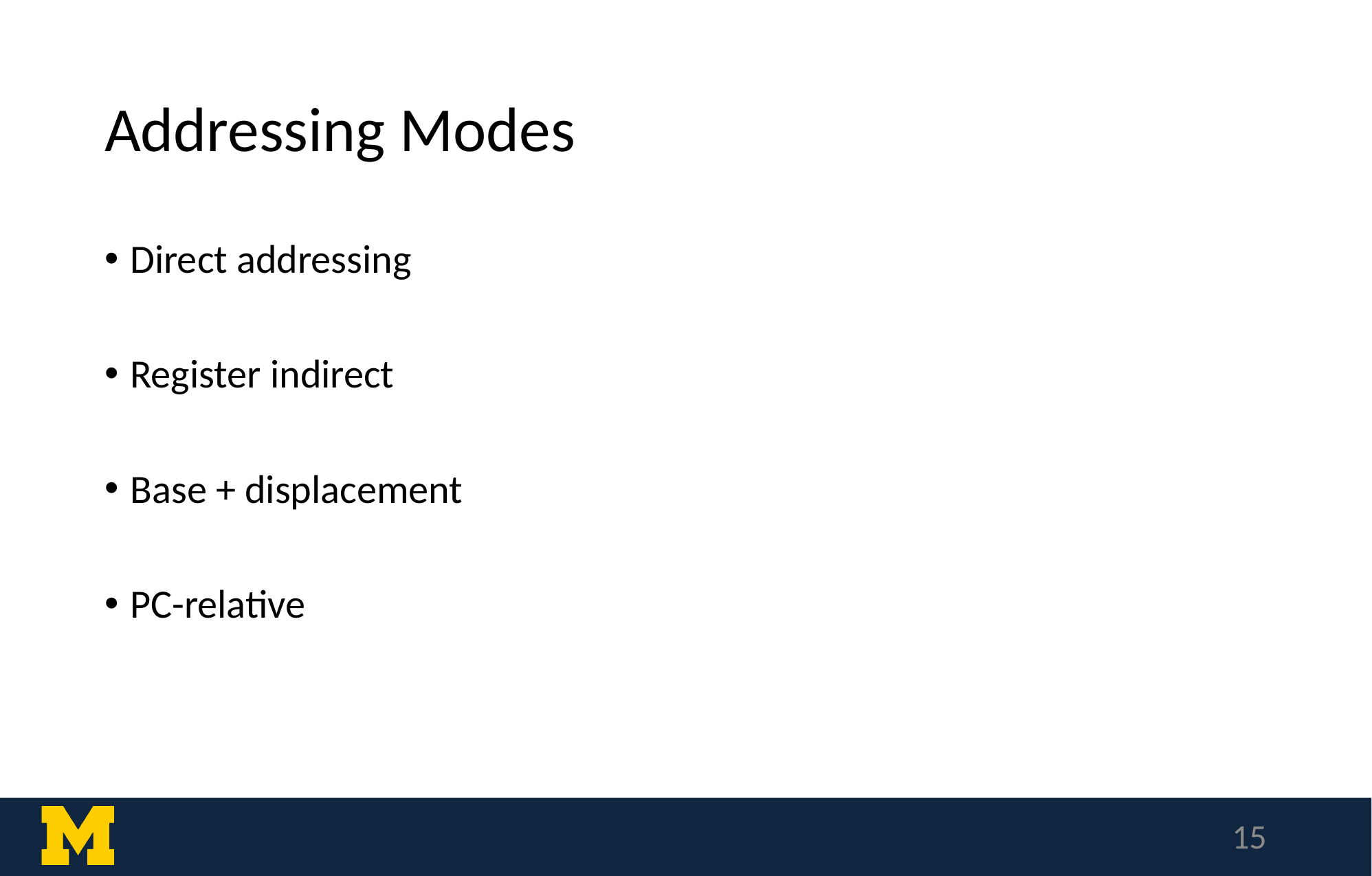

# Addressing Modes
Direct addressing

Register indirect

Base + displacement

PC-relative

15